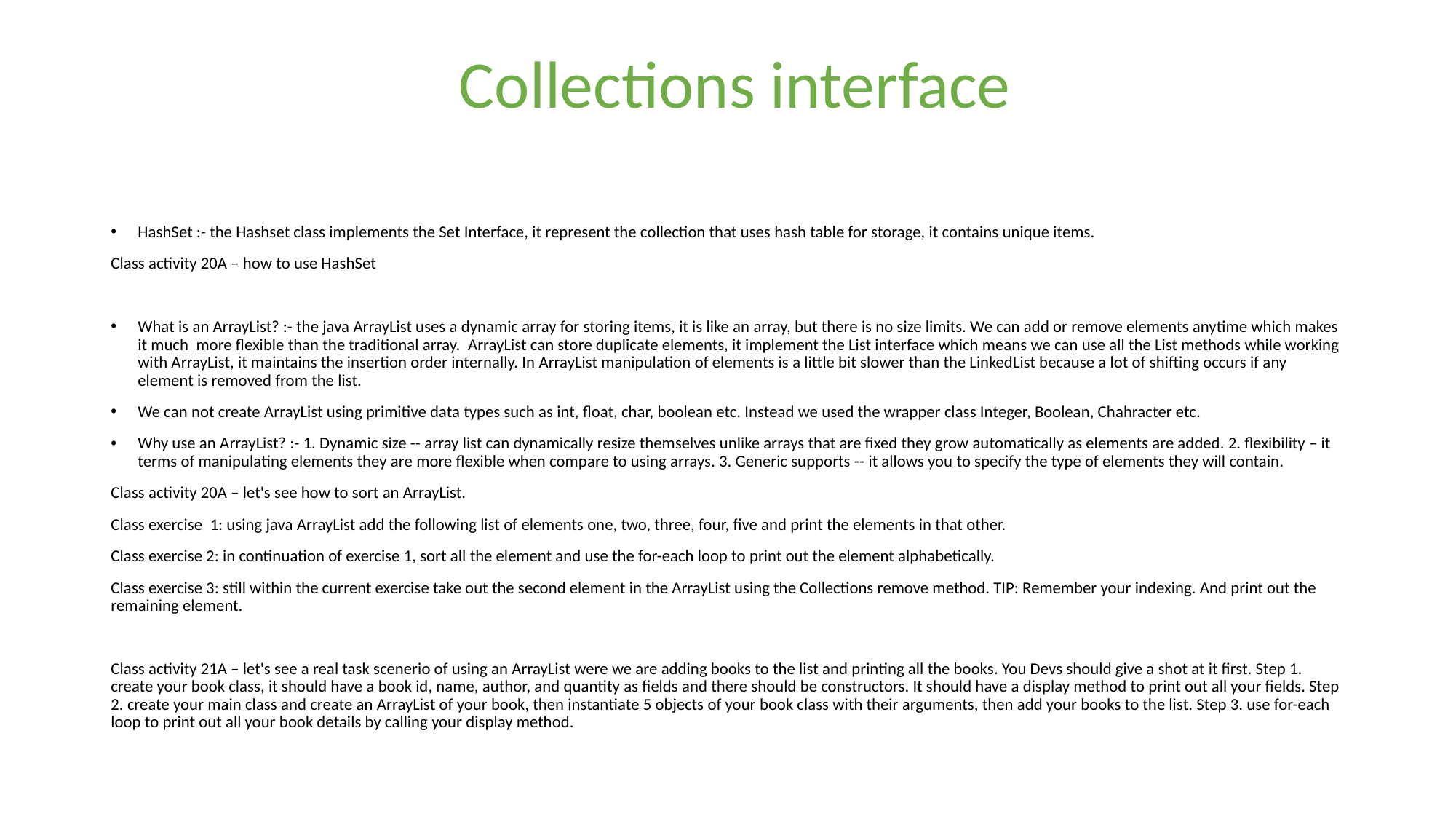

# Collections interface

HashSet :- the Hashset class implements the Set Interface, it represent the collection that uses hash table for storage, it contains unique items.
Class activity 20A – how to use HashSet

What is an ArrayList? :- the java ArrayList uses a dynamic array for storing items, it is like an array, but there is no size limits. We can add or remove elements anytime which makes it much  more flexible than the traditional array.  ArrayList can store duplicate elements, it implement the List interface which means we can use all the List methods while working with ArrayList, it maintains the insertion order internally. In ArrayList manipulation of elements is a little bit slower than the LinkedList because a lot of shifting occurs if any element is removed from the list.
We can not create ArrayList using primitive data types such as int, float, char, boolean etc. Instead we used the wrapper class Integer, Boolean, Chahracter etc.
Why use an ArrayList? :- 1. Dynamic size -- array list can dynamically resize themselves unlike arrays that are fixed they grow automatically as elements are added. 2. flexibility – it terms of manipulating elements they are more flexible when compare to using arrays. 3. Generic supports -- it allows you to specify the type of elements they will contain.
Class activity 20A – let's see how to sort an ArrayList.
Class exercise  1: using java ArrayList add the following list of elements one, two, three, four, five and print the elements in that other.
Class exercise 2: in continuation of exercise 1, sort all the element and use the for-each loop to print out the element alphabetically.
Class exercise 3: still within the current exercise take out the second element in the ArrayList using the Collections remove method. TIP: Remember your indexing. And print out the remaining element.

Class activity 21A – let's see a real task scenerio of using an ArrayList were we are adding books to the list and printing all the books. You Devs should give a shot at it first. Step 1. create your book class, it should have a book id, name, author, and quantity as fields and there should be constructors. It should have a display method to print out all your fields. Step 2. create your main class and create an ArrayList of your book, then instantiate 5 objects of your book class with their arguments, then add your books to the list. Step 3. use for-each loop to print out all your book details by calling your display method.